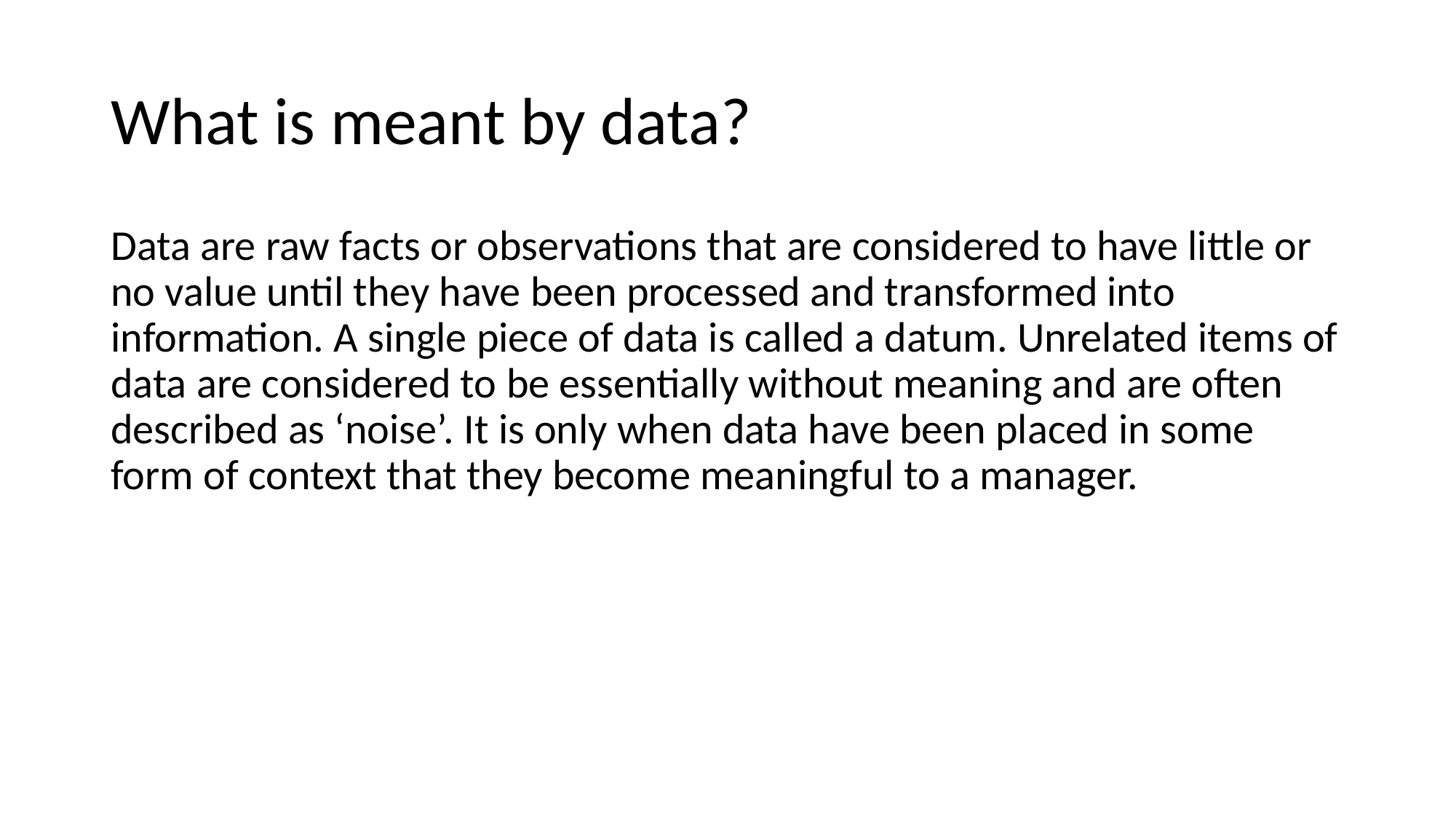

# What is meant by data?
Data are raw facts or observations that are considered to have little or no value until they have been processed and transformed into information. A single piece of data is called a datum. Unrelated items of data are considered to be essentially without meaning and are often described as ‘noise’. It is only when data have been placed in some form of context that they become meaningful to a manager.